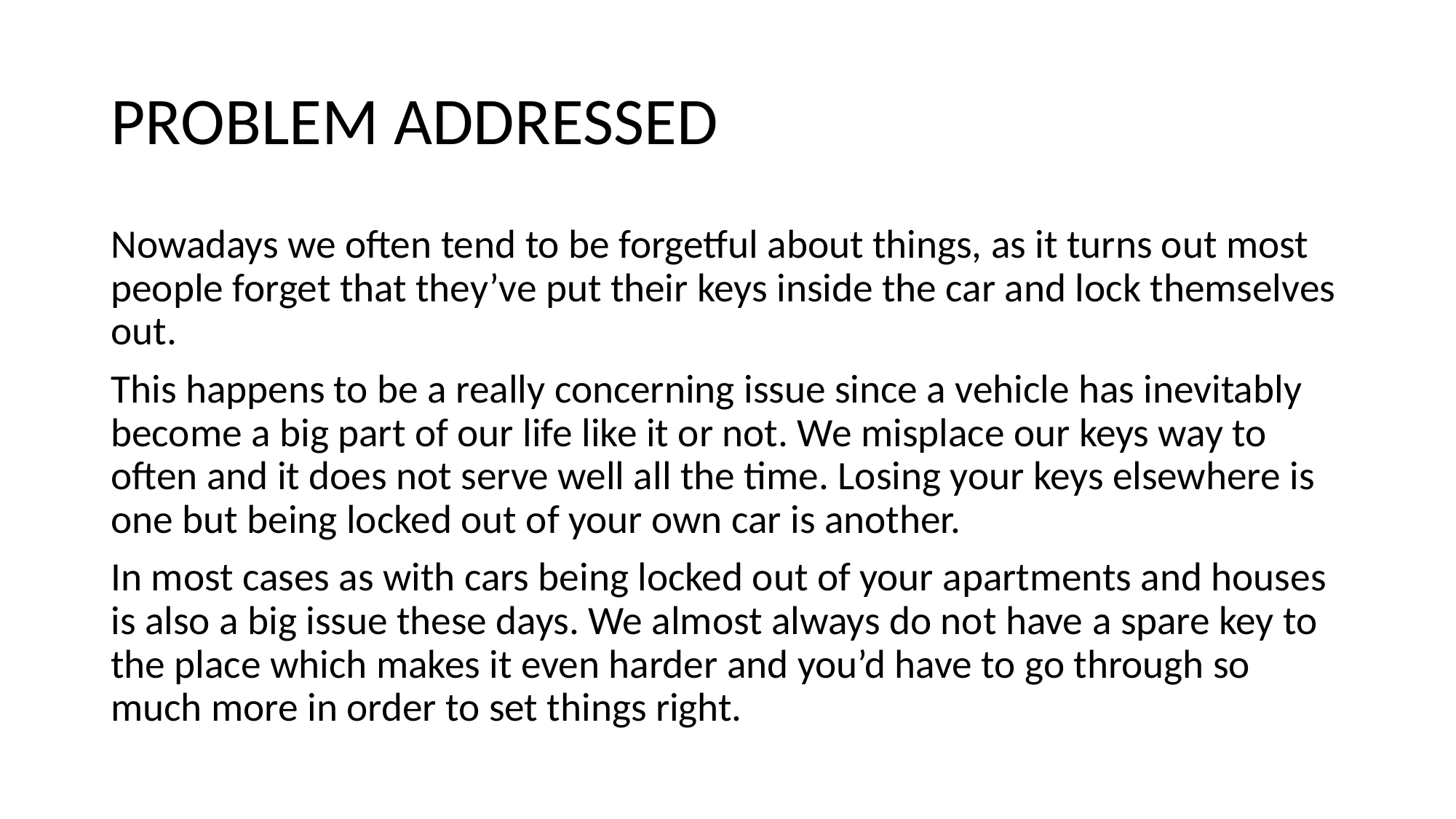

# PROBLEM ADDRESSED
Nowadays we often tend to be forgetful about things, as it turns out most people forget that they’ve put their keys inside the car and lock themselves out.
This happens to be a really concerning issue since a vehicle has inevitably become a big part of our life like it or not. We misplace our keys way to often and it does not serve well all the time. Losing your keys elsewhere is one but being locked out of your own car is another.
In most cases as with cars being locked out of your apartments and houses is also a big issue these days. We almost always do not have a spare key to the place which makes it even harder and you’d have to go through so much more in order to set things right.